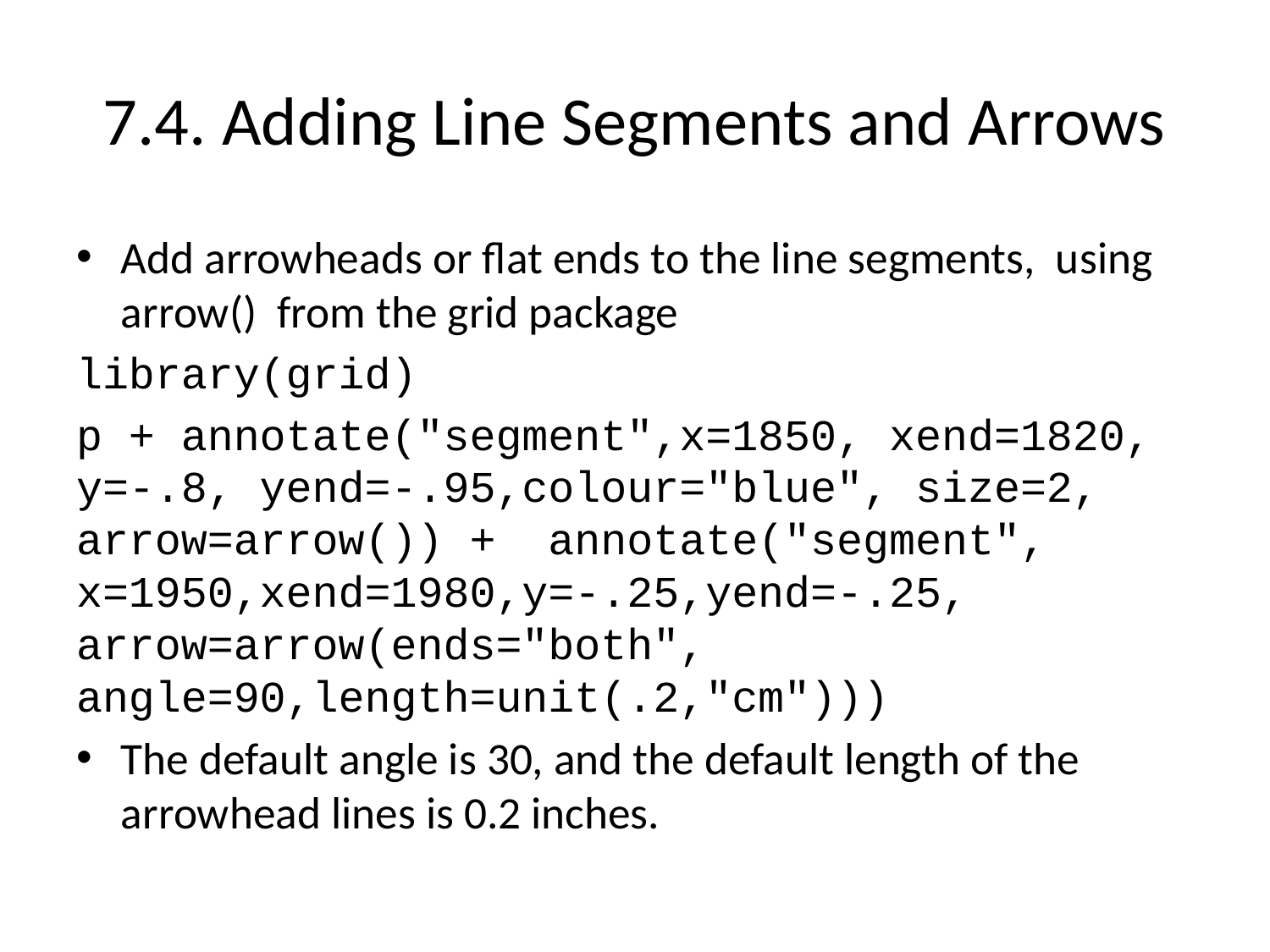

# 7.4. Adding Line Segments and Arrows
Add arrowheads or flat ends to the line segments,  using arrow()  from the grid package
library(grid)
p + annotate("segment",x=1850, xend=1820, y=-.8, yend=-.95,colour="blue", size=2, arrow=arrow()) +  annotate("segment", x=1950,xend=1980,y=-.25,yend=-.25, arrow=arrow(ends="both", angle=90,length=unit(.2,"cm")))
The default angle is 30, and the default length of the arrowhead lines is 0.2 inches.